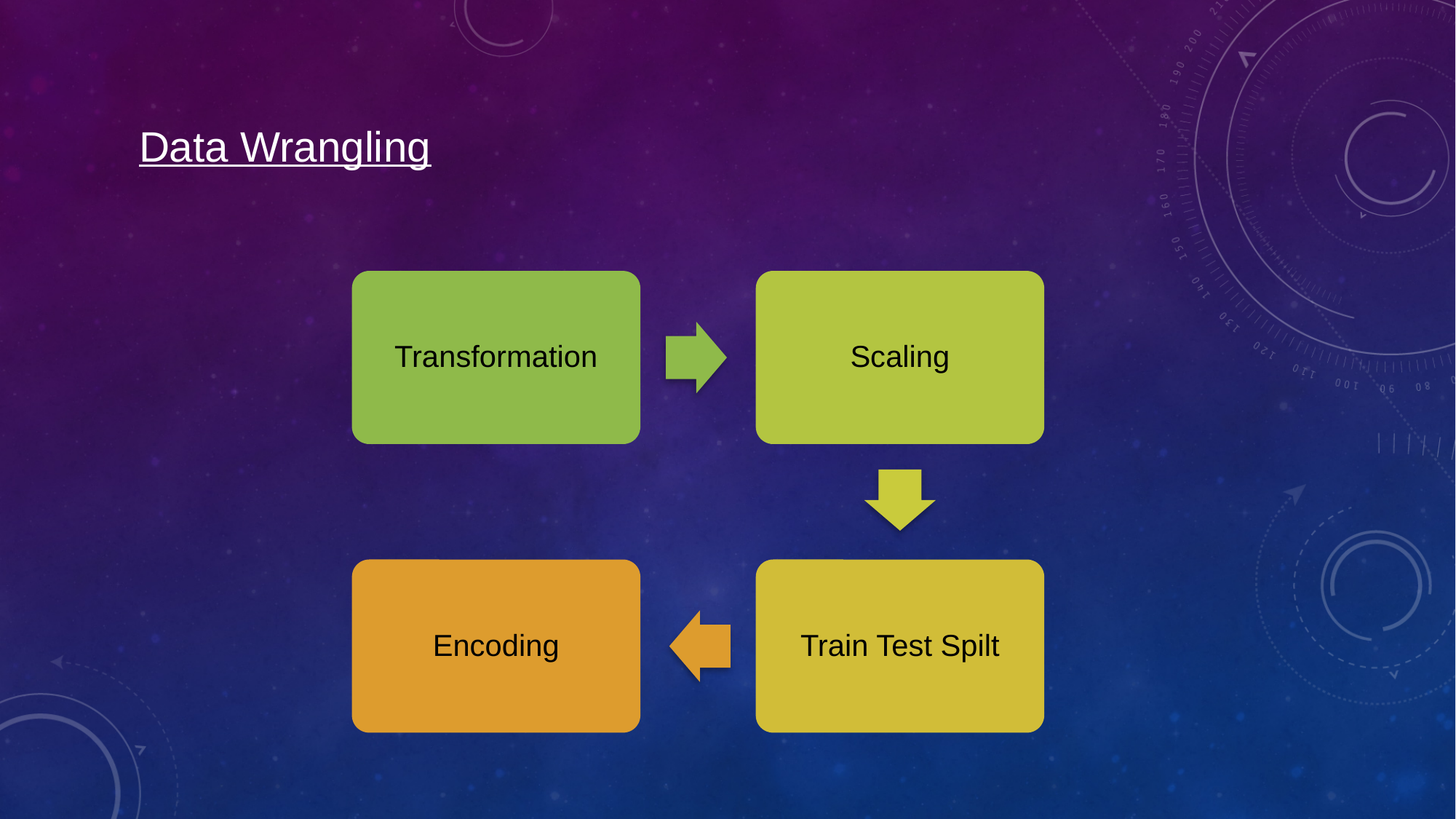

Data Wrangling

Transformation
Scaling

Encoding
Train Test Spilt